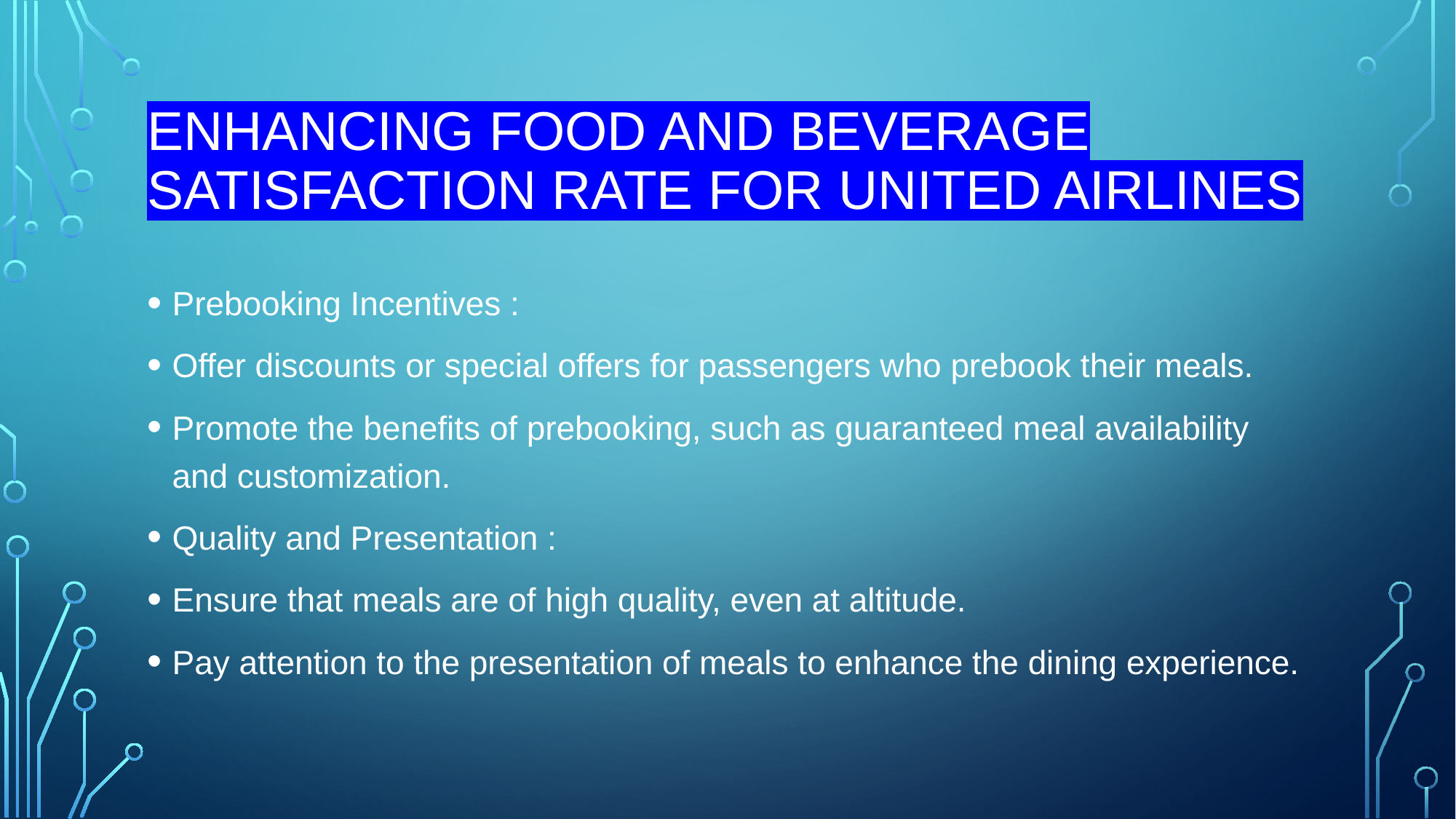

# Enhancing food and beverage satisfaction rate for united airlines
Prebooking Incentives :
Offer discounts or special offers for passengers who prebook their meals.
Promote the benefits of prebooking, such as guaranteed meal availability    and customization.
Quality and Presentation :
Ensure that meals are of high quality, even at altitude.
Pay attention to the presentation of meals to enhance the dining experience.